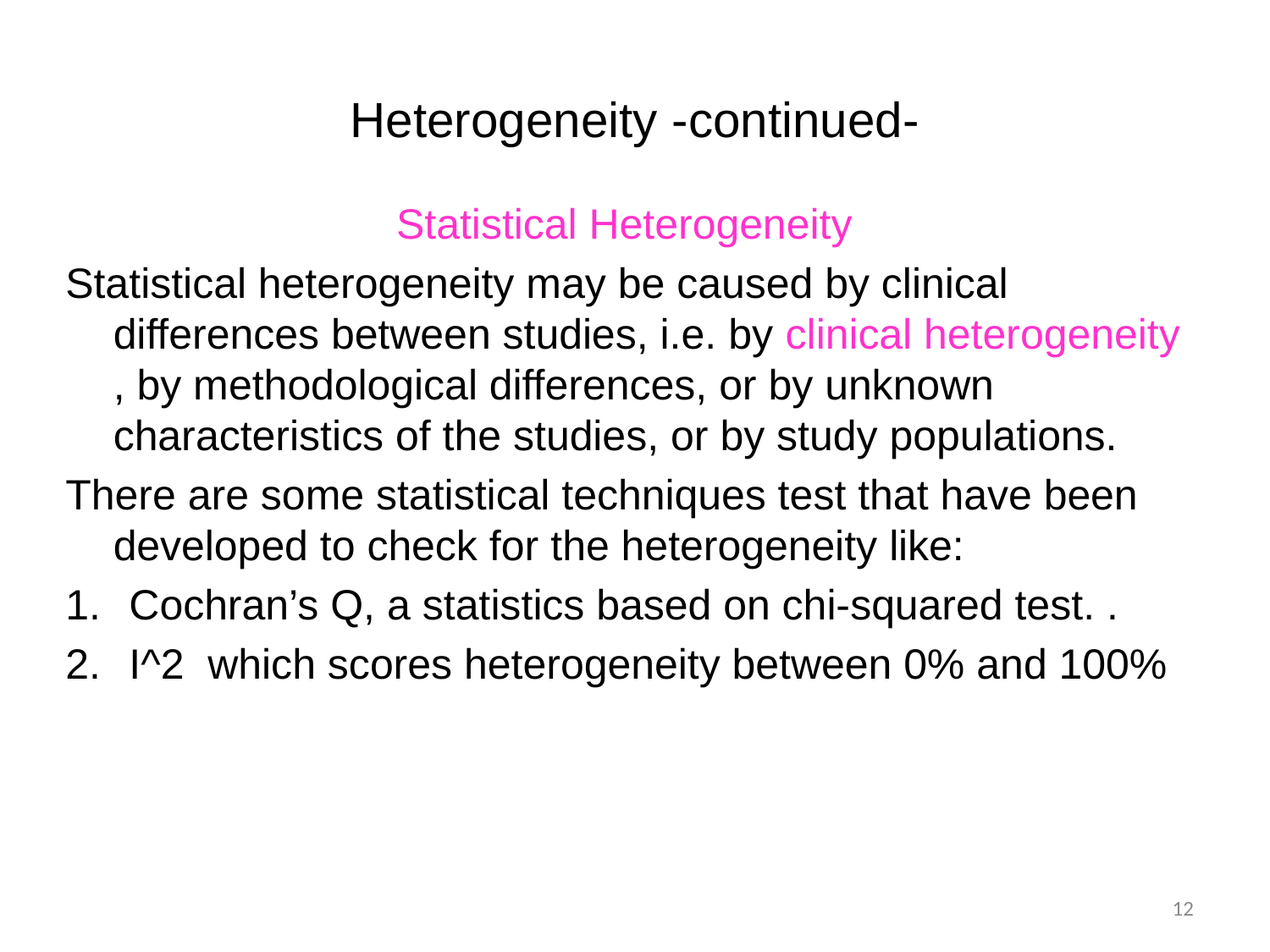

# Heterogeneity -continued-
Statistical Heterogeneity
Statistical heterogeneity may be caused by clinical differences between studies, i.e. by clinical heterogeneity , by methodological differences, or by unknown characteristics of the studies, or by study populations.
There are some statistical techniques test that have been developed to check for the heterogeneity like:
Cochran’s Q, a statistics based on chi-squared test. .
I^2  which scores heterogeneity between 0% and 100%

12